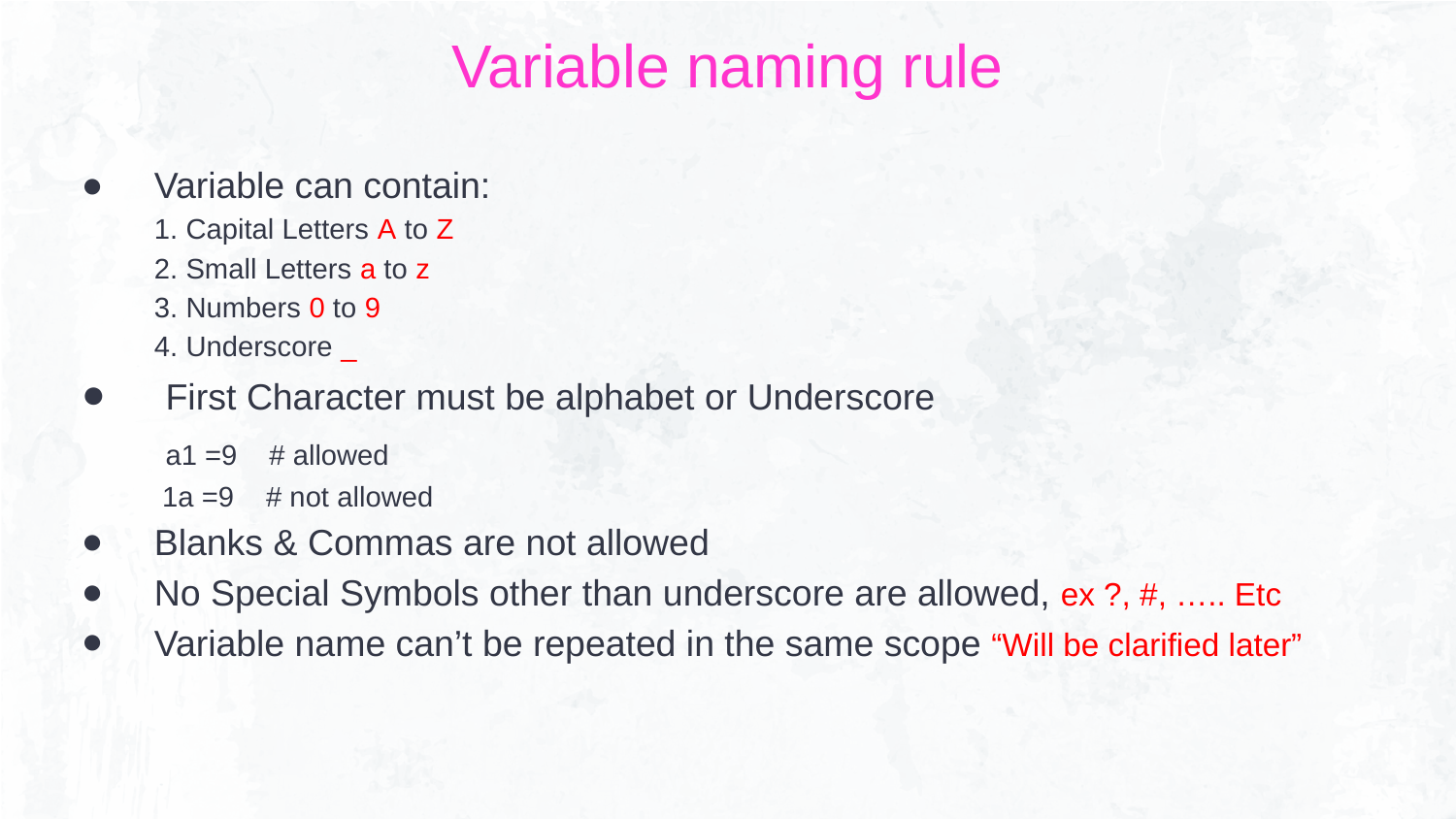

# Variable naming rule
Variable can contain:
1. Capital Letters A to Z
2. Small Letters a to z
3. Numbers 0 to 9
4. Underscore _
 First Character must be alphabet or Underscore
 a1 =9    # allowed
 1a =9    # not allowed
Blanks & Commas are not allowed
No Special Symbols other than underscore are allowed, ex ?, #, ….. Etc
Variable name can’t be repeated in the same scope “Will be clarified later”